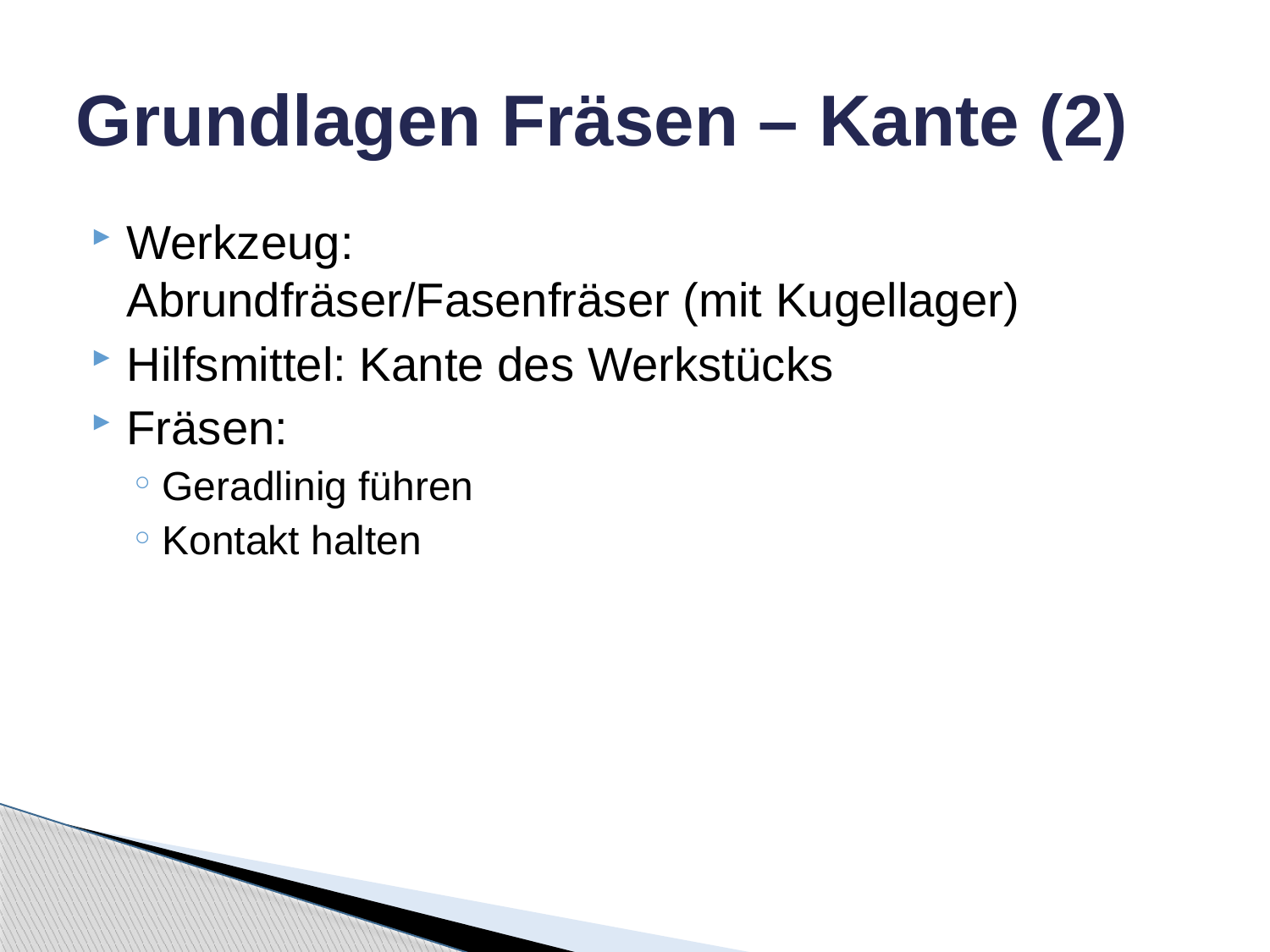

# Grundlagen Fräsen – Kante (2)
Werkzeug:
Abrundfräser/Fasenfräser (mit Kugellager)
Hilfsmittel: Kante des Werkstücks
Fräsen:
Geradlinig führen
Kontakt halten